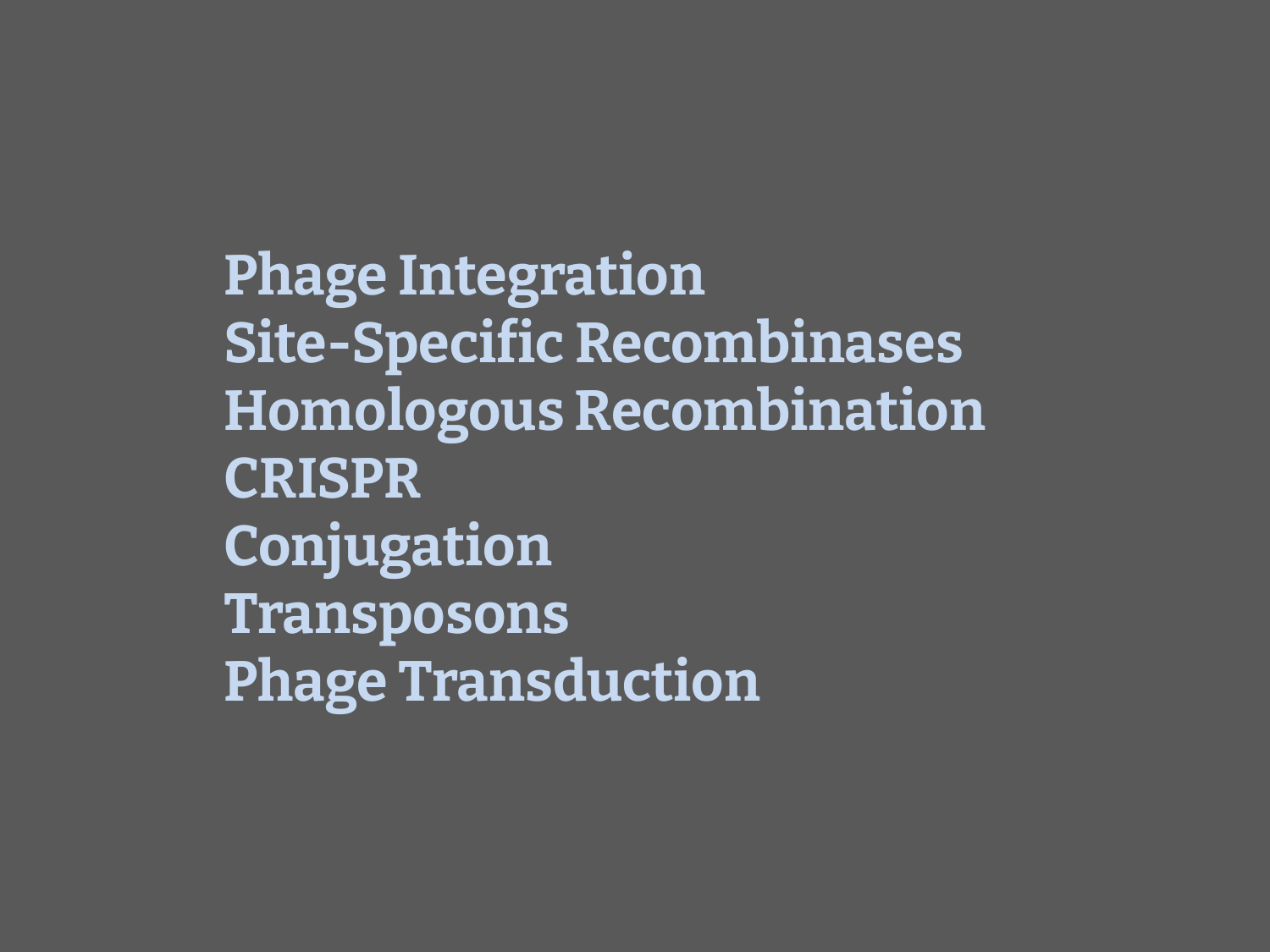

Phage Integration
Site-Specific Recombinases
Homologous Recombination
CRISPR
Conjugation
Transposons
Phage Transduction